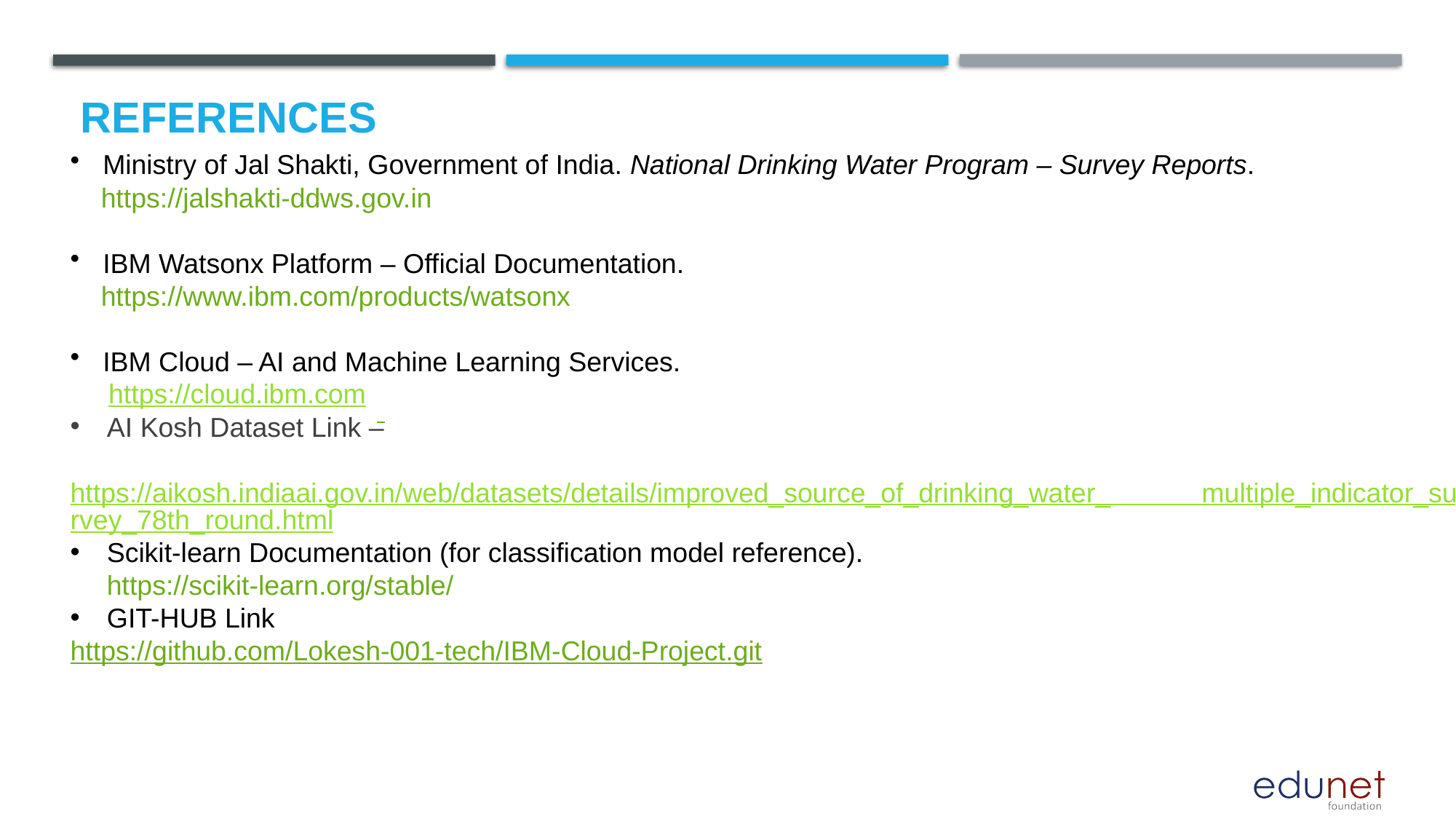

# References
   Ministry of Jal Shakti, Government of India. National Drinking Water Program – Survey Reports.
    https://jalshakti-ddws.gov.in

   IBM Watsonx Platform – Official Documentation.
    https://www.ibm.com/products/watsonx

   IBM Cloud – AI and Machine Learning Services.
     https://cloud.ibm.com
AI Kosh Dataset Link –
     https://aikosh.indiaai.gov.in/web/datasets/details/improved_source_of_drinking_water_            multiple_indicator_survey_78th_round.html
Scikit-learn Documentation (for classification model reference).
https://scikit-learn.org/stable/
GIT-HUB Link
https://github.com/Lokesh-001-tech/IBM-Cloud-Project.git